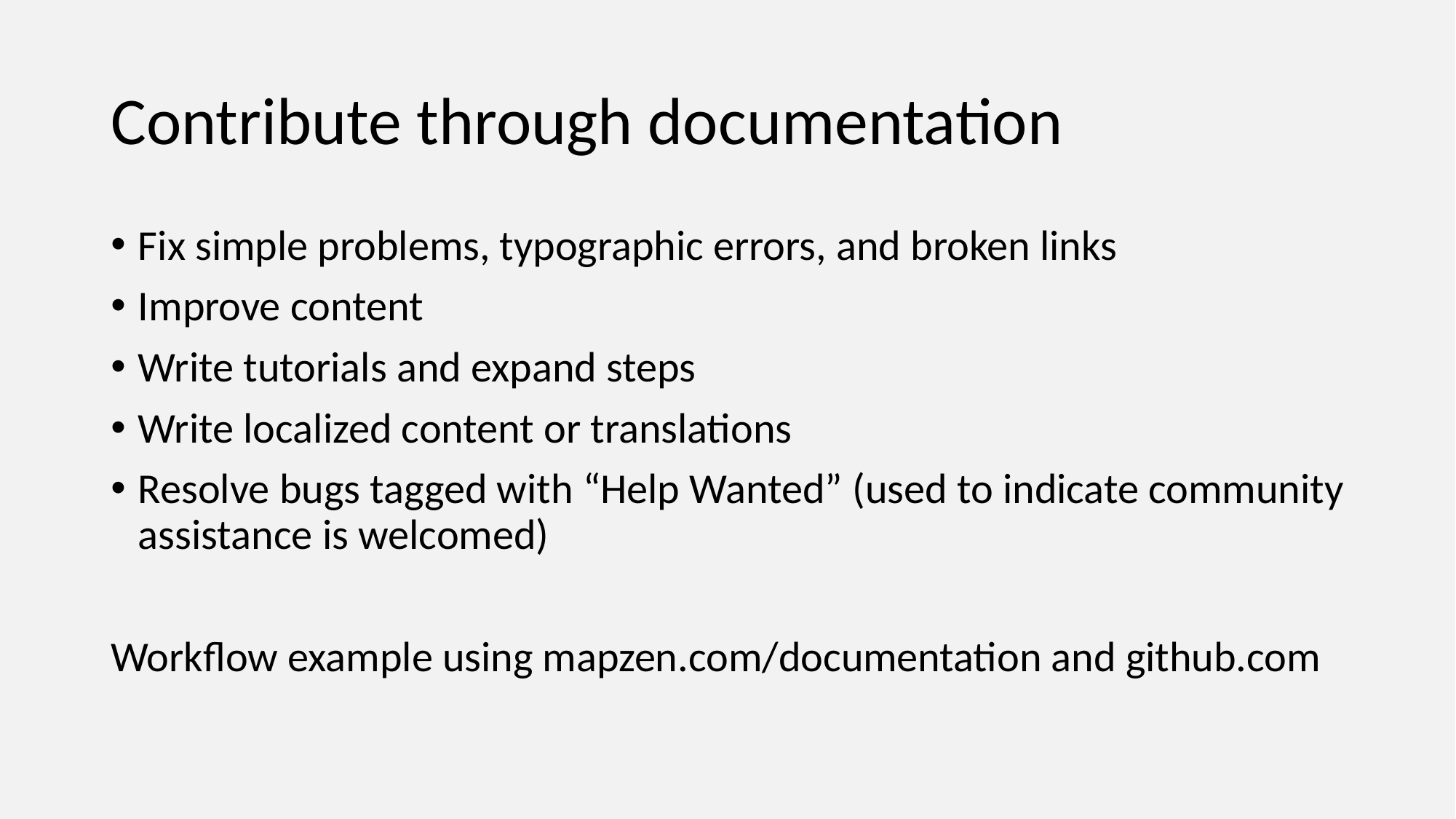

# Contribute through documentation
Fix simple problems, typographic errors, and broken links
Improve content
Write tutorials and expand steps
Write localized content or translations
Resolve bugs tagged with “Help Wanted” (used to indicate community assistance is welcomed)

Workflow example using mapzen.com/documentation and github.com